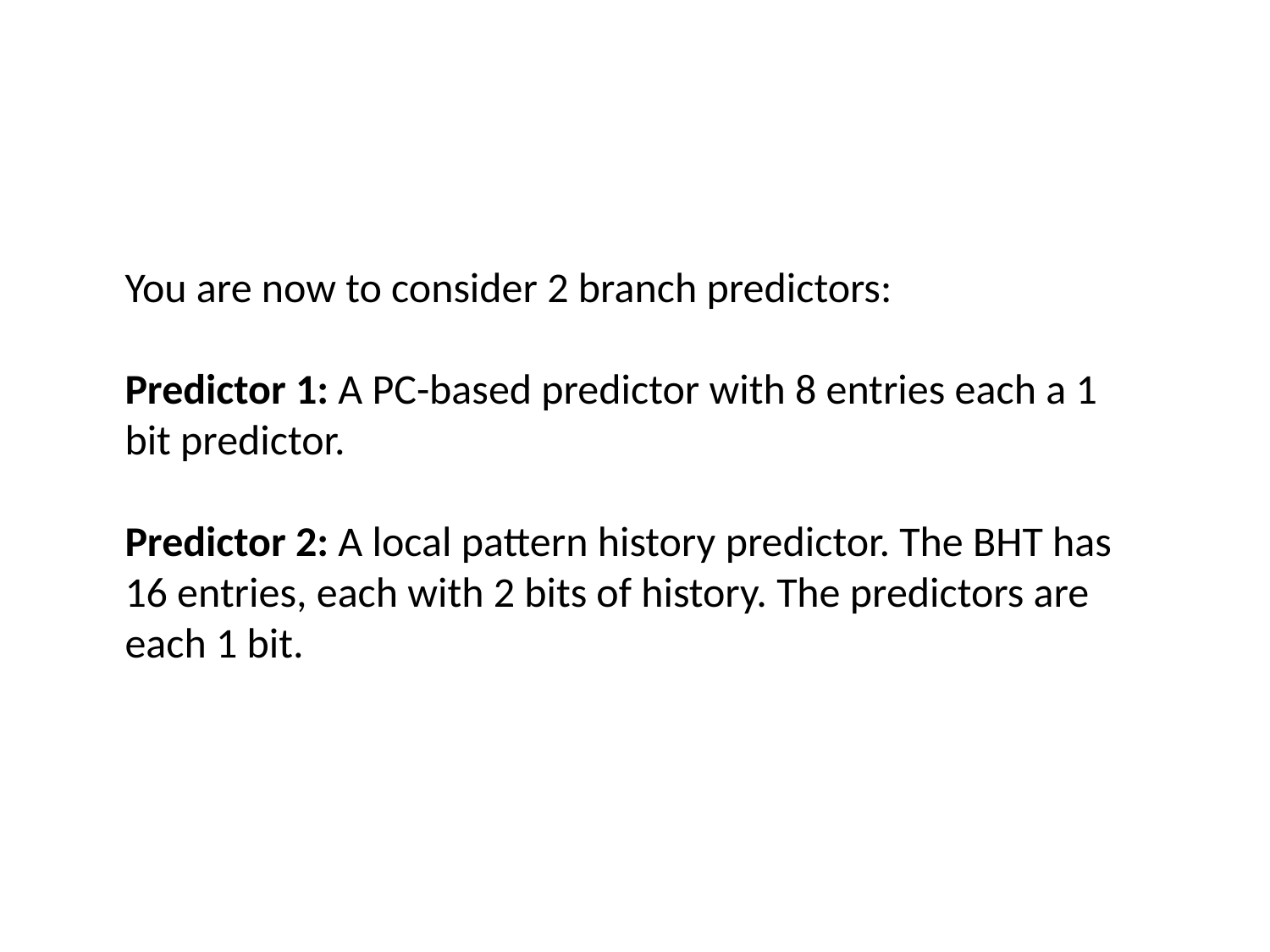

You are now to consider 2 branch predictors:

Predictor 1: A PC-based predictor with 8 entries each a 1 bit predictor.

Predictor 2: A local pattern history predictor. The BHT has 16 entries, each with 2 bits of history. The predictors are each 1 bit.